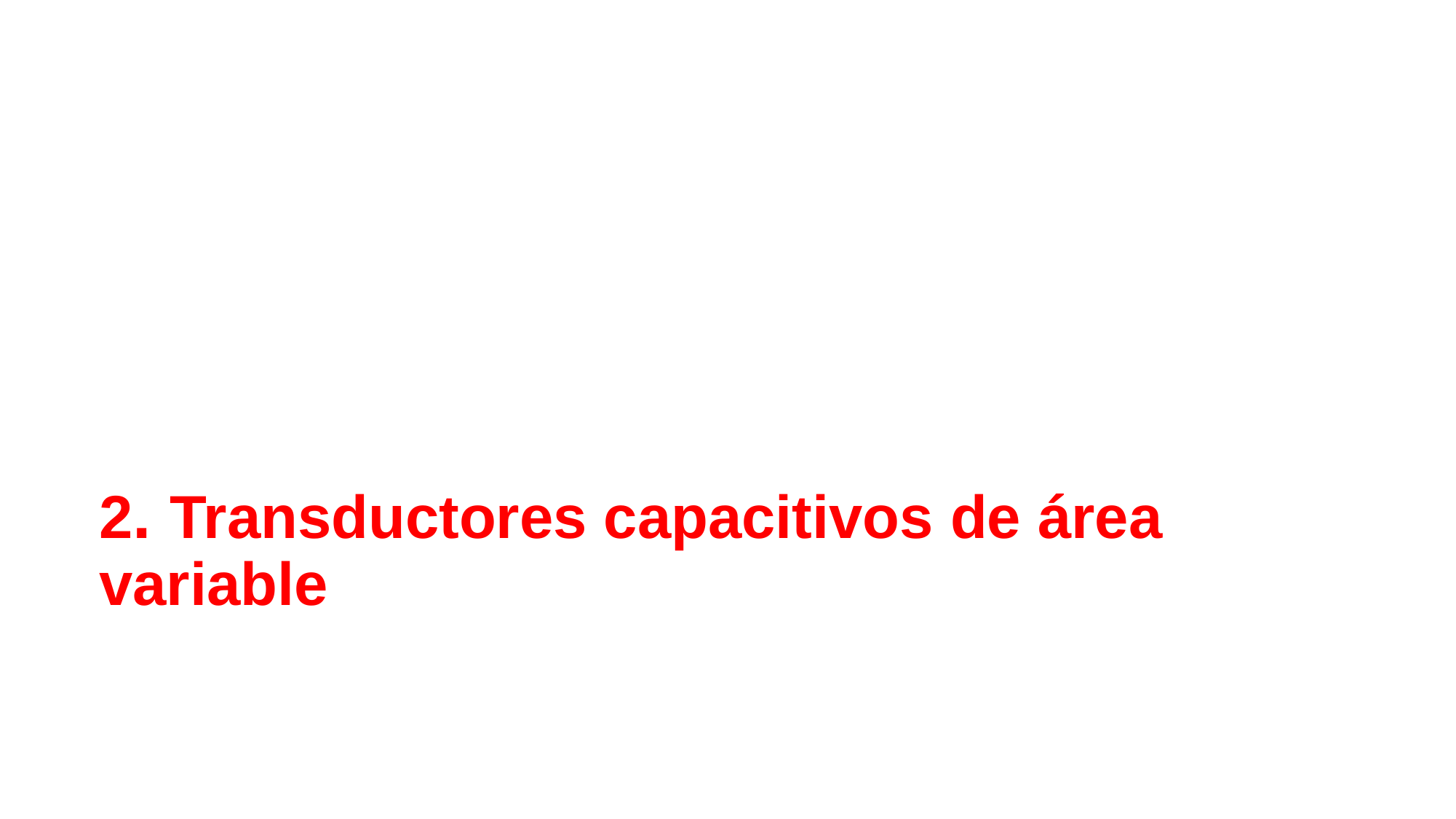

# 2. Transductores capacitivos de área variable